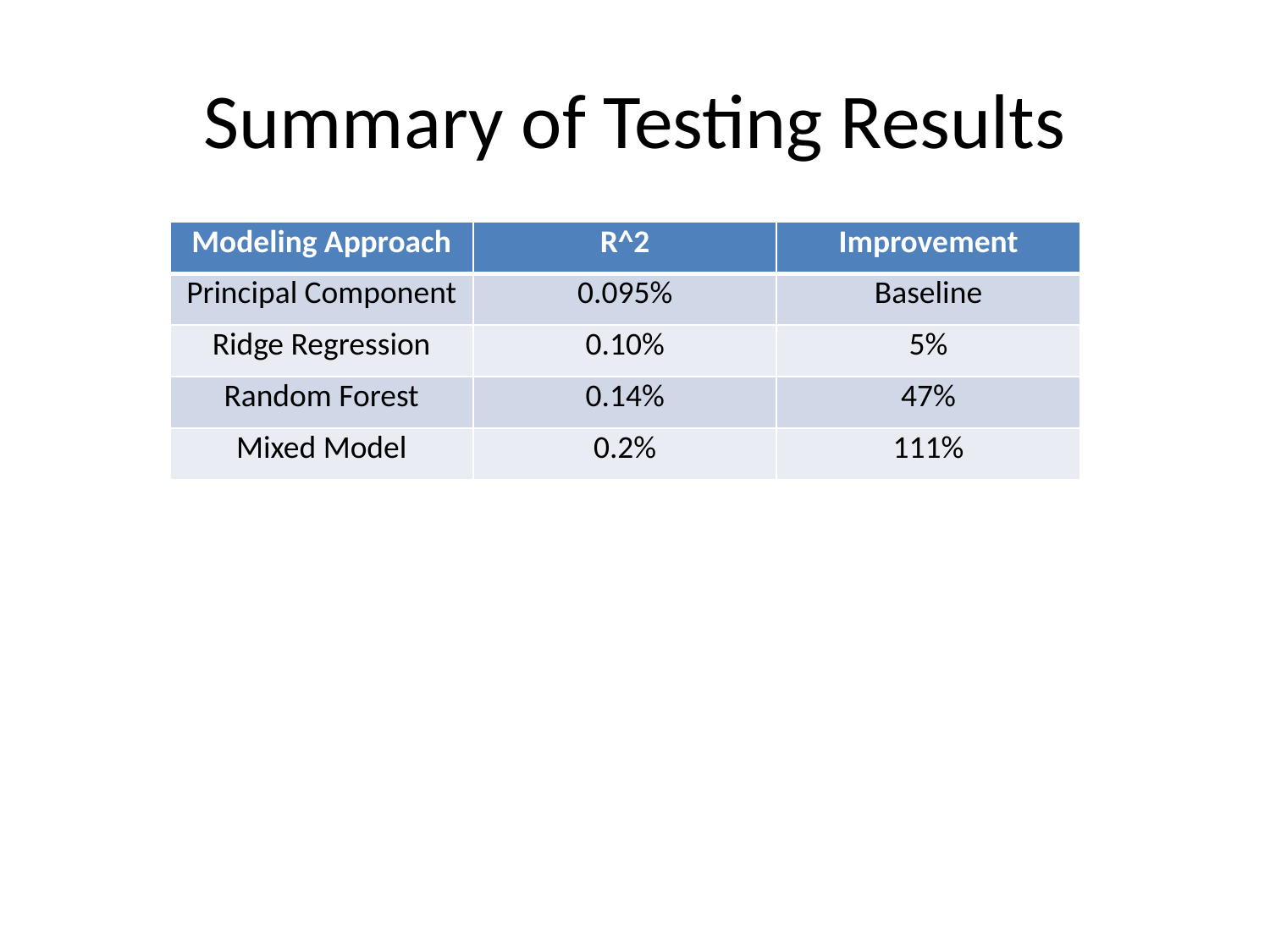

# Summary of Testing Results
| Modeling Approach | R^2 | Improvement |
| --- | --- | --- |
| Principal Component | 0.095% | Baseline |
| Ridge Regression | 0.10% | 5% |
| Random Forest | 0.14% | 47% |
| Mixed Model | 0.2% | 111% |